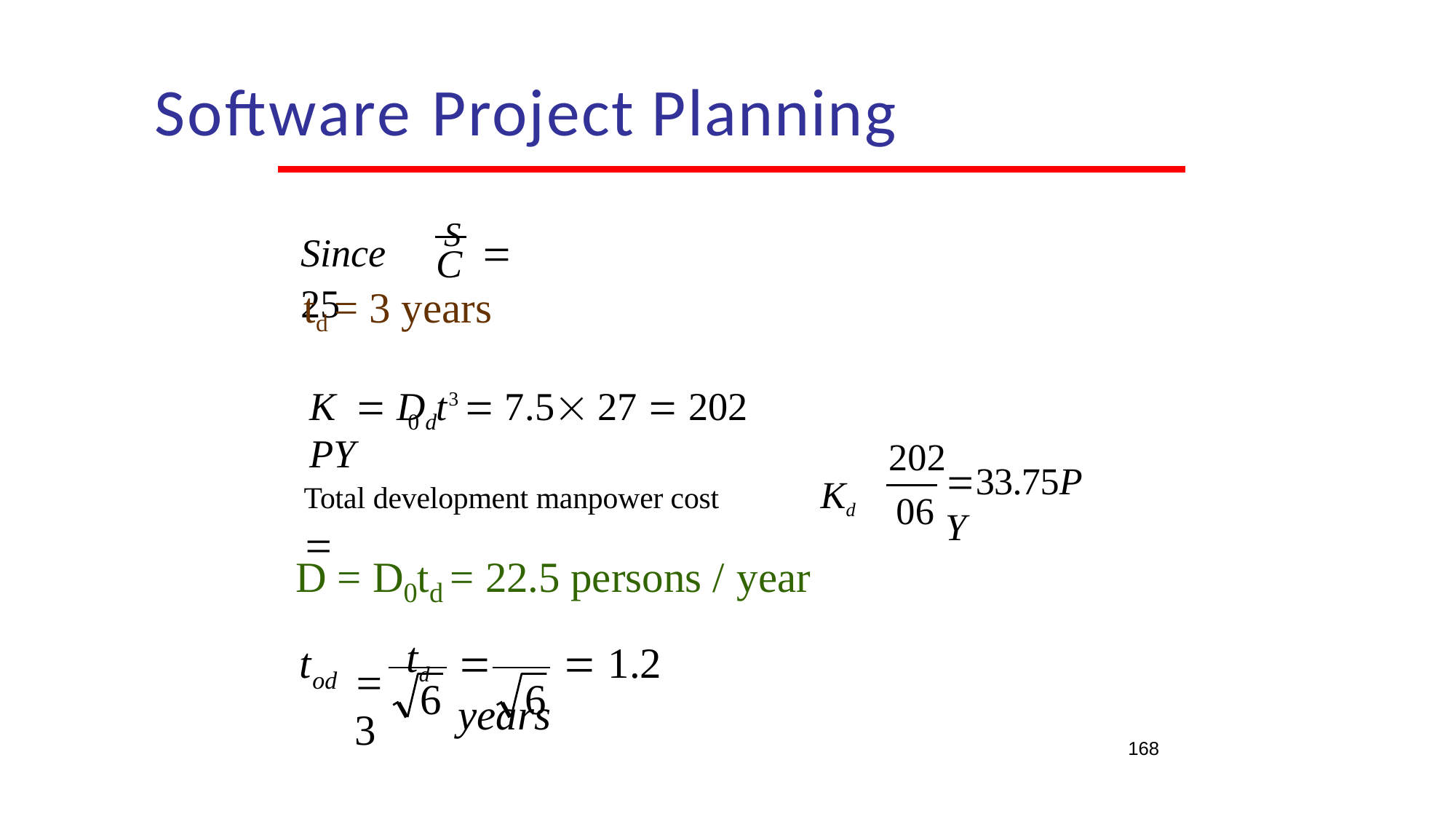

# Software Project Planning

Since	S	= 25
C

td = 3 years
K  = D t3	= 7.5× 27 = 202 PY
0 d
202
Total development manpower cost	Kd =
=33.75PY
06

D = D0td = 22.5 persons / year
=	td	3
t
=	= 1.2 years
od

6	6

168